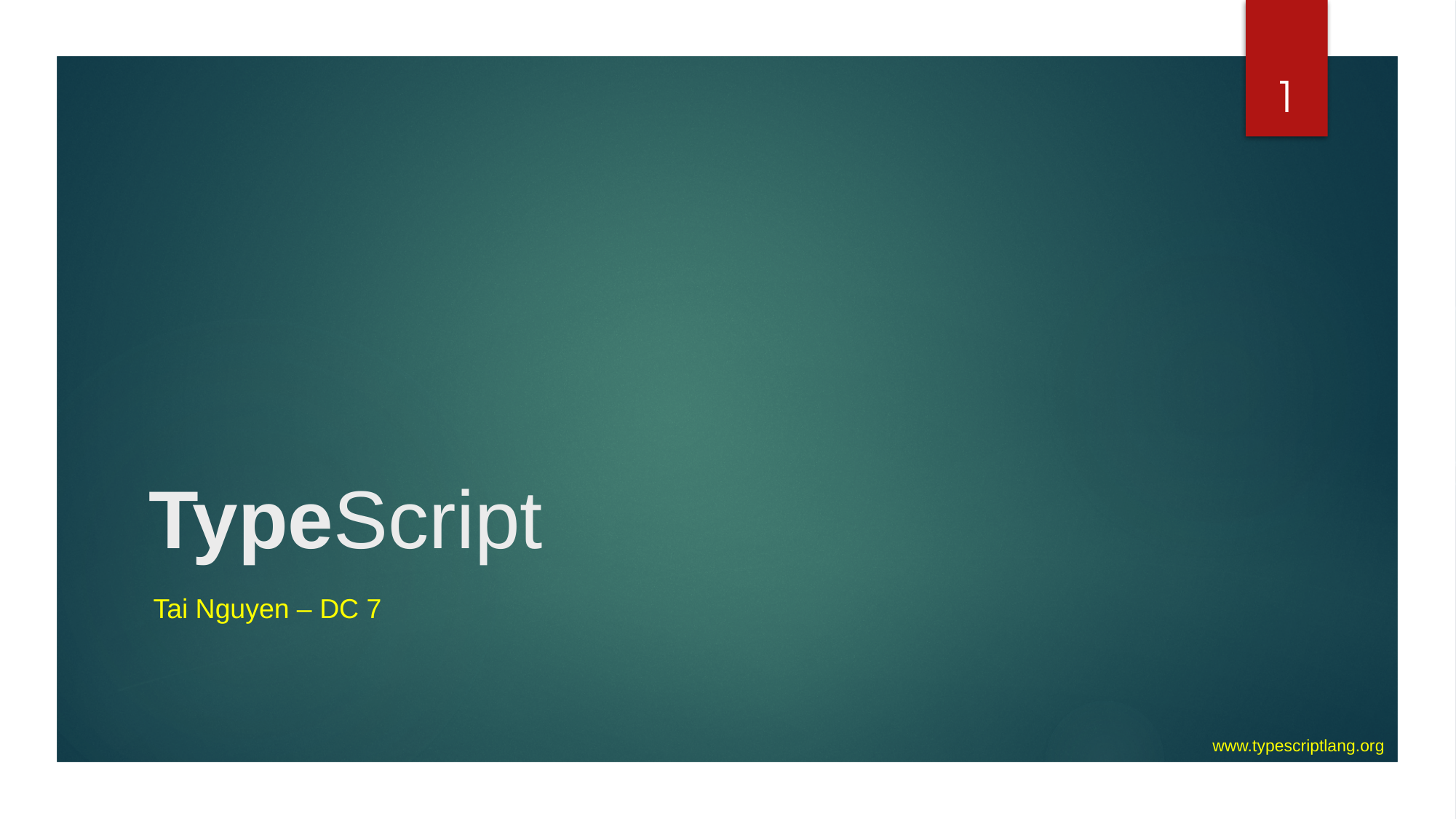

1
# TypeScript
Tai Nguyen – DC 7
www.typescriptlang.org